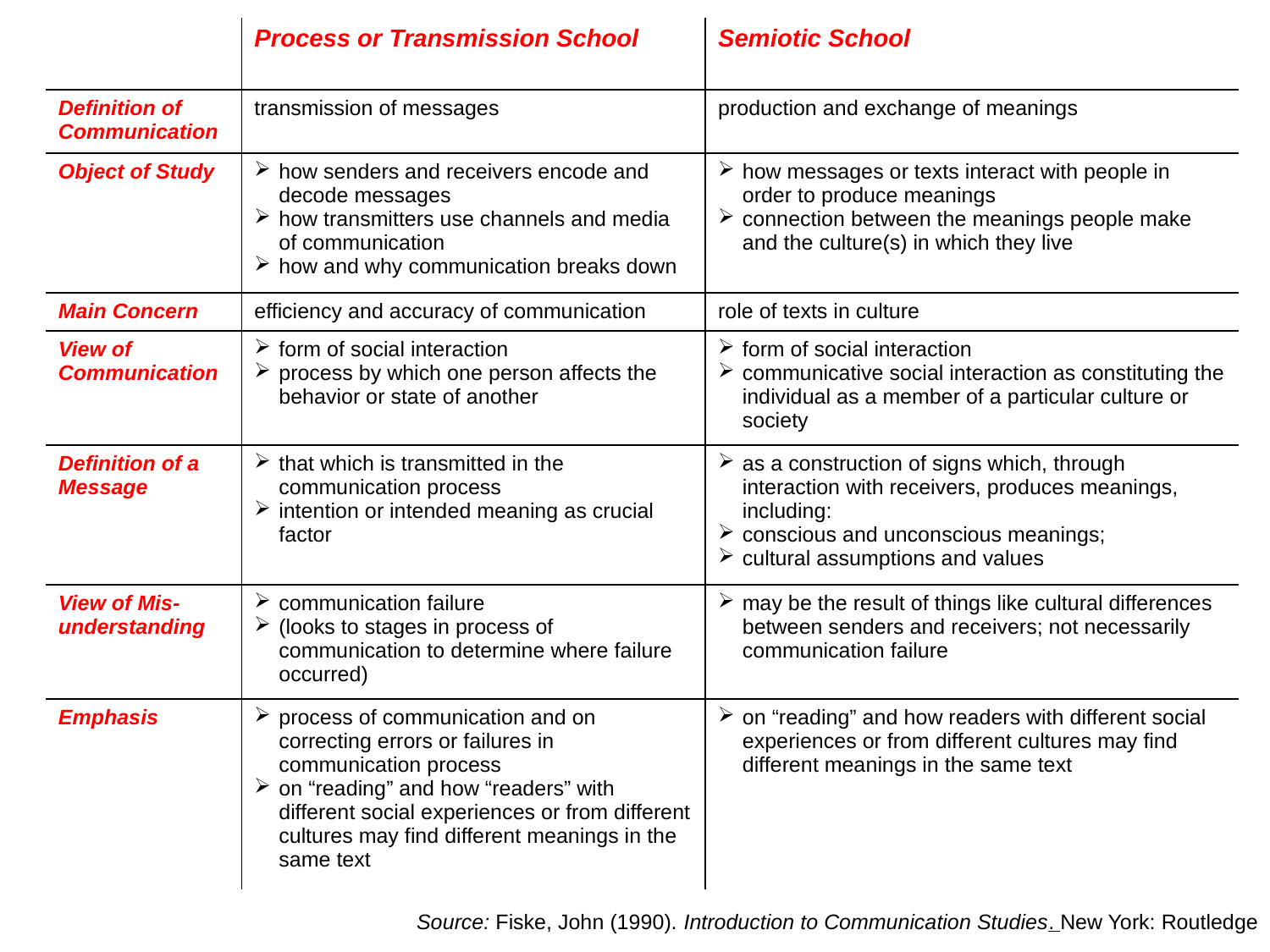

|  | Process or Transmission School | Semiotic School |
| --- | --- | --- |
| Definition of Communication | transmission of messages | production and exchange of meanings |
| Object of Study | how senders and receivers encode and decode messages how transmitters use channels and media of communication how and why communication breaks down | how messages or texts interact with people in order to produce meanings connection between the meanings people make and the culture(s) in which they live |
| Main Concern | efficiency and accuracy of communication | role of texts in culture |
| View of Communication | form of social interaction process by which one person affects the behavior or state of another | form of social interaction communicative social interaction as constituting the individual as a member of a particular culture or society |
| Definition of a Message | that which is transmitted in the communication process intention or intended meaning as crucial factor | as a construction of signs which, through interaction with receivers, produces meanings, including: conscious and unconscious meanings; cultural assumptions and values |
| View of Mis-understanding | communication failure (looks to stages in process of communication to determine where failure occurred) | may be the result of things like cultural differences between senders and receivers; not necessarily communication failure |
| Emphasis | process of communication and on correcting errors or failures in communication process on “reading” and how “readers” with different social experiences or from different cultures may find different meanings in the same text | on “reading” and how readers with different social experiences or from different cultures may find different meanings in the same text |
Source: Fiske, John (1990). Introduction to Communication Studies. New York: Routledge